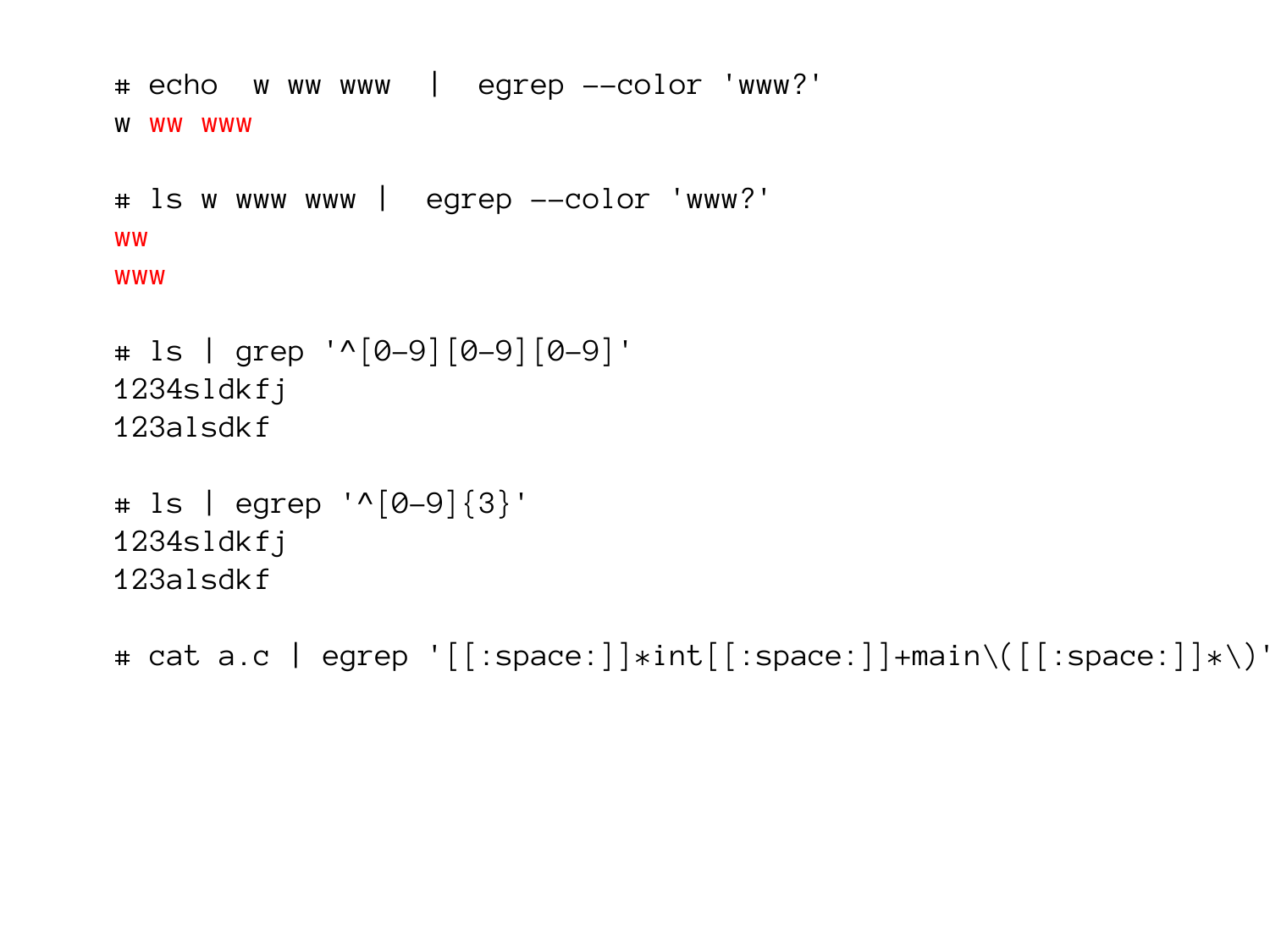

# echo  w ww www  |  egrep --color 'www?'
w ww www

# ls w www www |  egrep --color 'www?'
ww
www

# ls | grep '^[0-9][0-9][0-9]'
1234sldkfj
123alsdkf

# ls | egrep '^[0-9]{3}'
1234sldkfj
123alsdkf

# cat a.c | egrep '[[:space:]]*int[[:space:]]+main\([[:space:]]*\)'